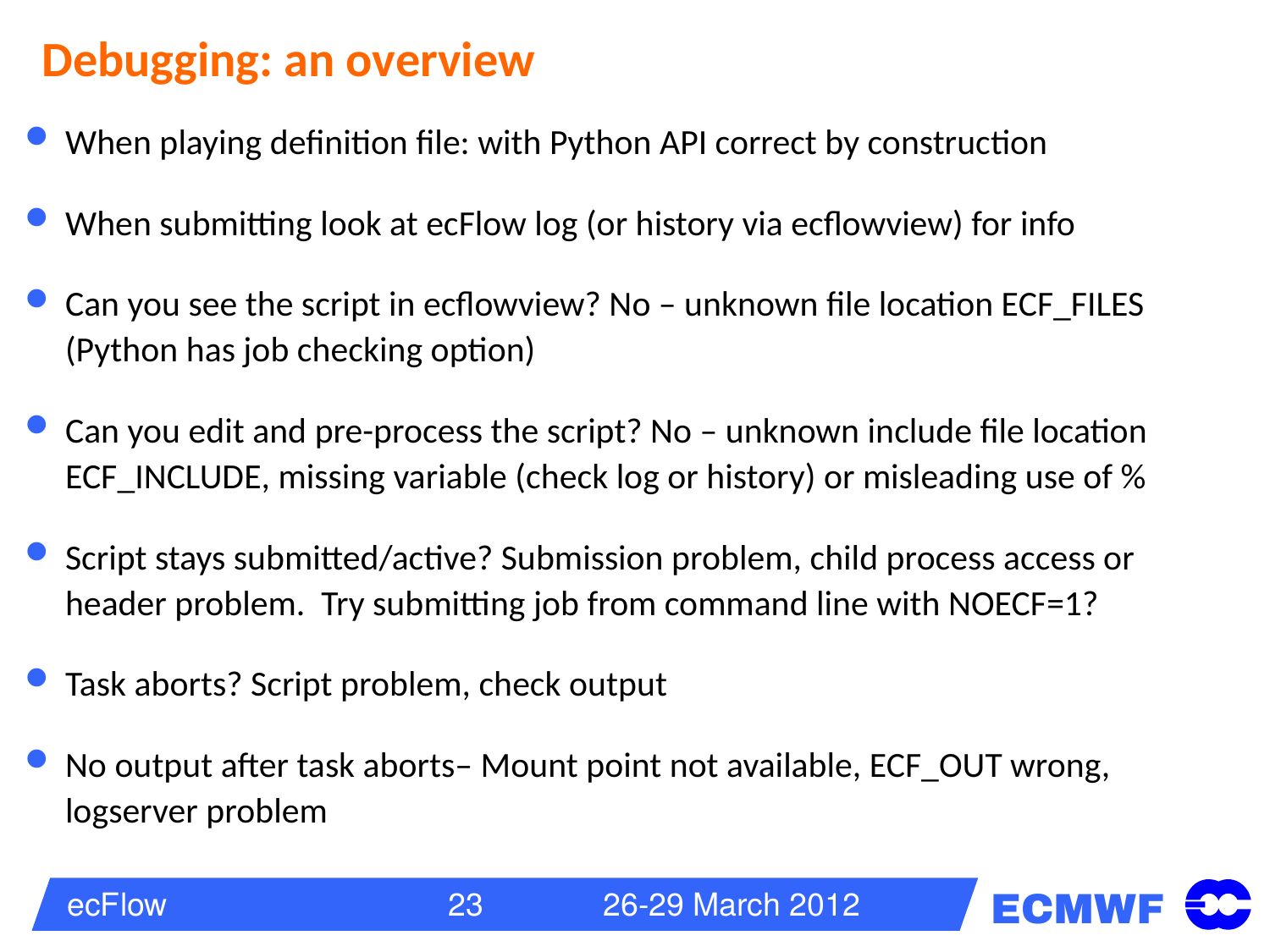

# Debugging: an overview
When playing definition file: with Python API correct by construction
When submitting look at ecFlow log (or history via ecflowview) for info
Can you see the script in ecflowview? No – unknown file location ECF_FILES
(Python has job checking option)
Can you edit and pre-process the script? No – unknown include file location ECF_INCLUDE, missing variable (check log or history) or misleading use of %
Script stays submitted/active? Submission problem, child process access or header problem.  Try submitting job from command line with NOECF=1?
Task aborts? Script problem, check output
No output after task aborts– Mount point not available, ECF_OUT wrong, logserver problem